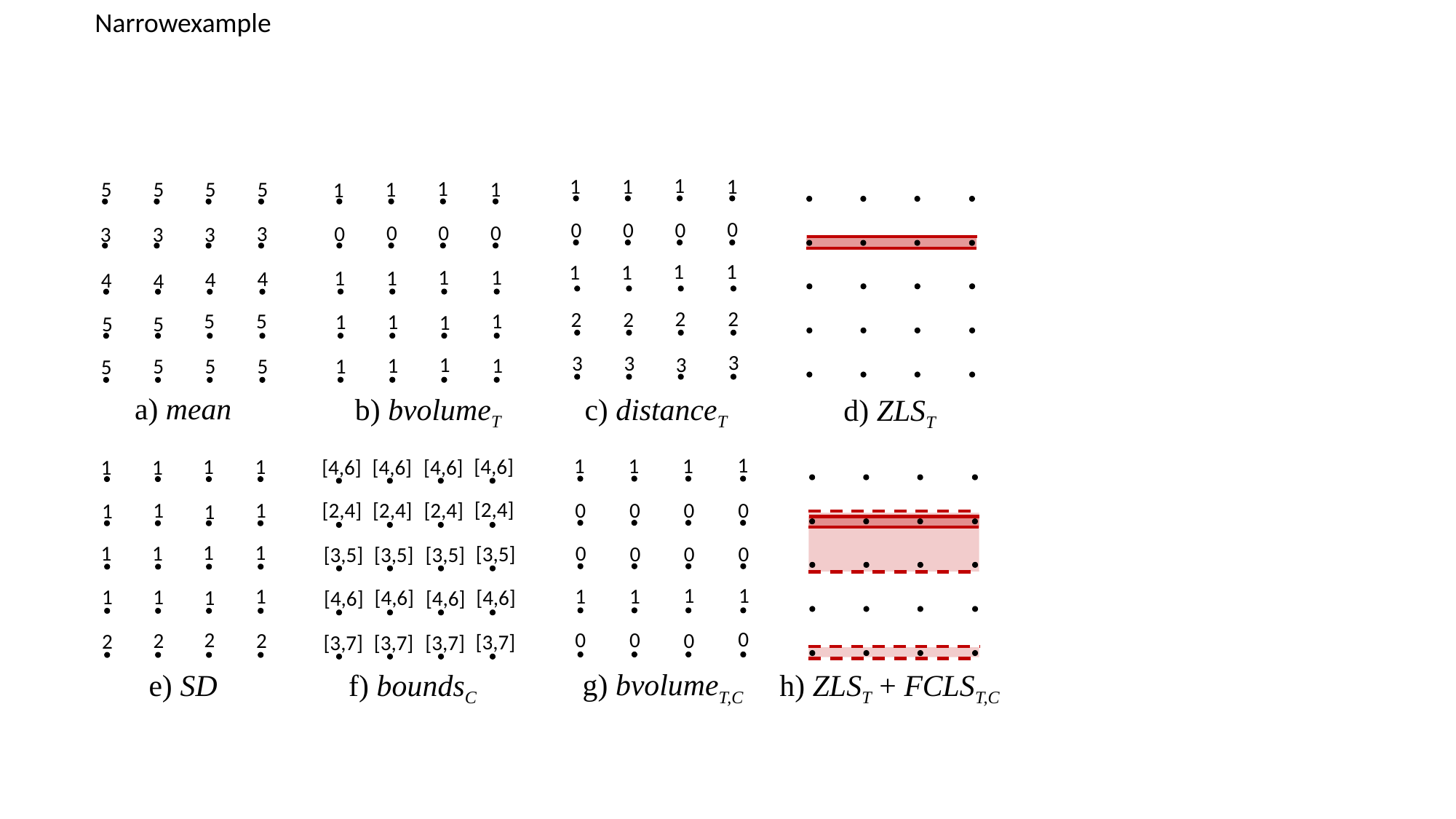

Narrowexample
1
1
1
1
1
5
1
5
5
1
5
1

0
0
0
0
0
0
0
0
3
3
3
3

1
1
1
1
1
1
1
1
4
4
4
4

2
2
2
2
5
5
1
1
1
1
5
5

3
3
3
3
1
1
1
5
1
5
5
5

a) mean
b) bvolumeT
c) distanceT
d) ZLST
1
1
1
1
1
[4,6]
1
[4,6]
1
[4,6]
1
[4,6]

[2,4]
0
[2,4]
[2,4]
0
0
1
0
[2,4]
1
1
1

1
1
1
0
1
0
[3,5]
0
0
[3,5]
[3,5]
[3,5]

1
1
1
1
1
1
1
[4,6]
1
[4,6]
[4,6]
[4,6]

0
0
0
2
2
2
0
2
[3,7]
[3,7]
[3,7]
[3,7]

g) bvolumeT,C
h) ZLST + FCLST,C
e) SD
f) boundsC